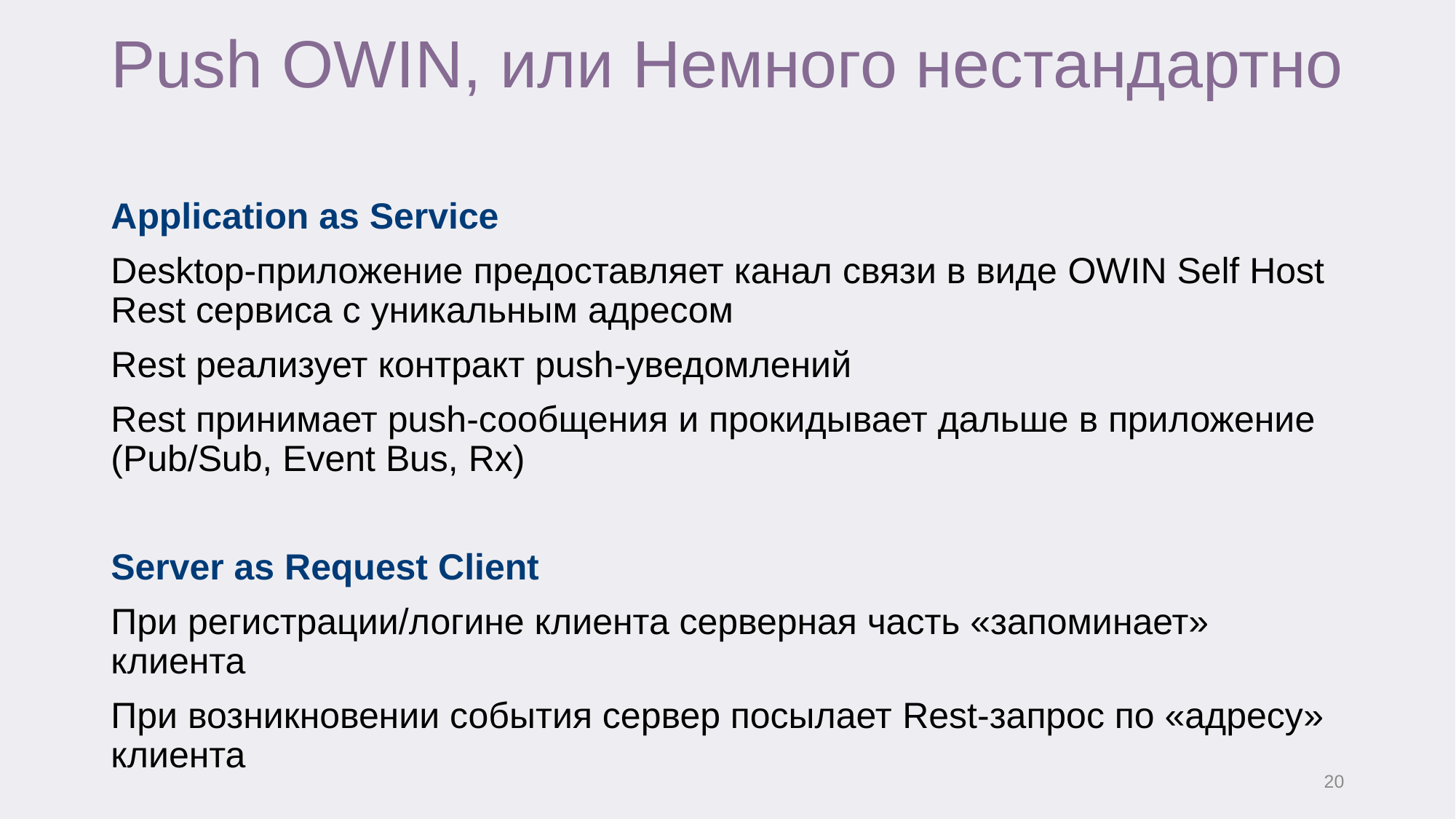

# Push OWIN, или Немного нестандартно
Application as Service
Desktop-приложение предоставляет канал связи в виде OWIN Self Host Rest сервиса с уникальным адресом
Rest реализует контракт push-уведомлений
Rest принимает push-сообщения и прокидывает дальше в приложение (Pub/Sub, Event Bus, Rx)

Server as Request Client
При регистрации/логине клиента серверная часть «запоминает» клиента
При возникновении события сервер посылает Rest-запрос по «адресу» клиента

20